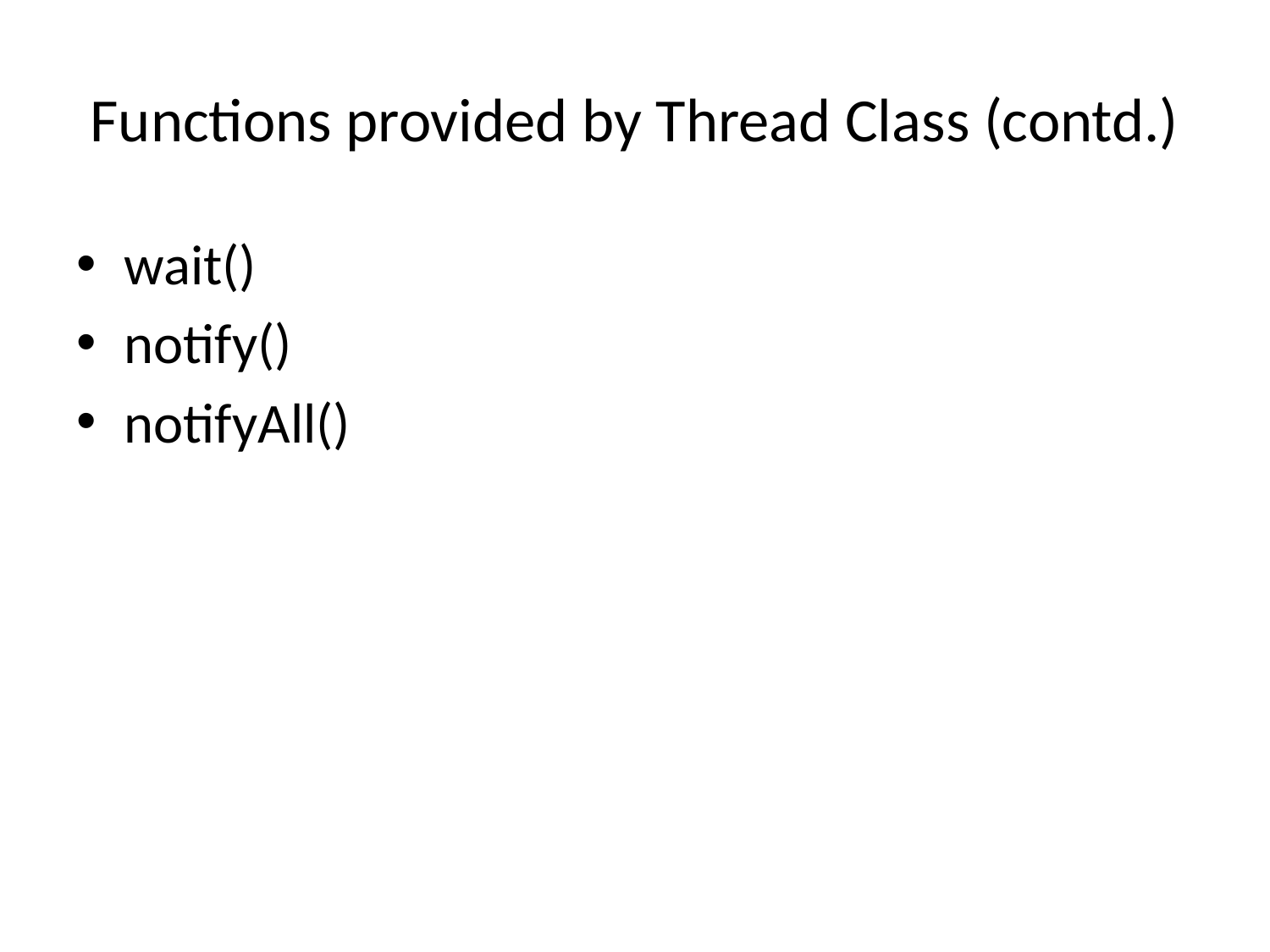

# Functions provided by Thread Class (contd.)
wait()
notify()
notifyAll()